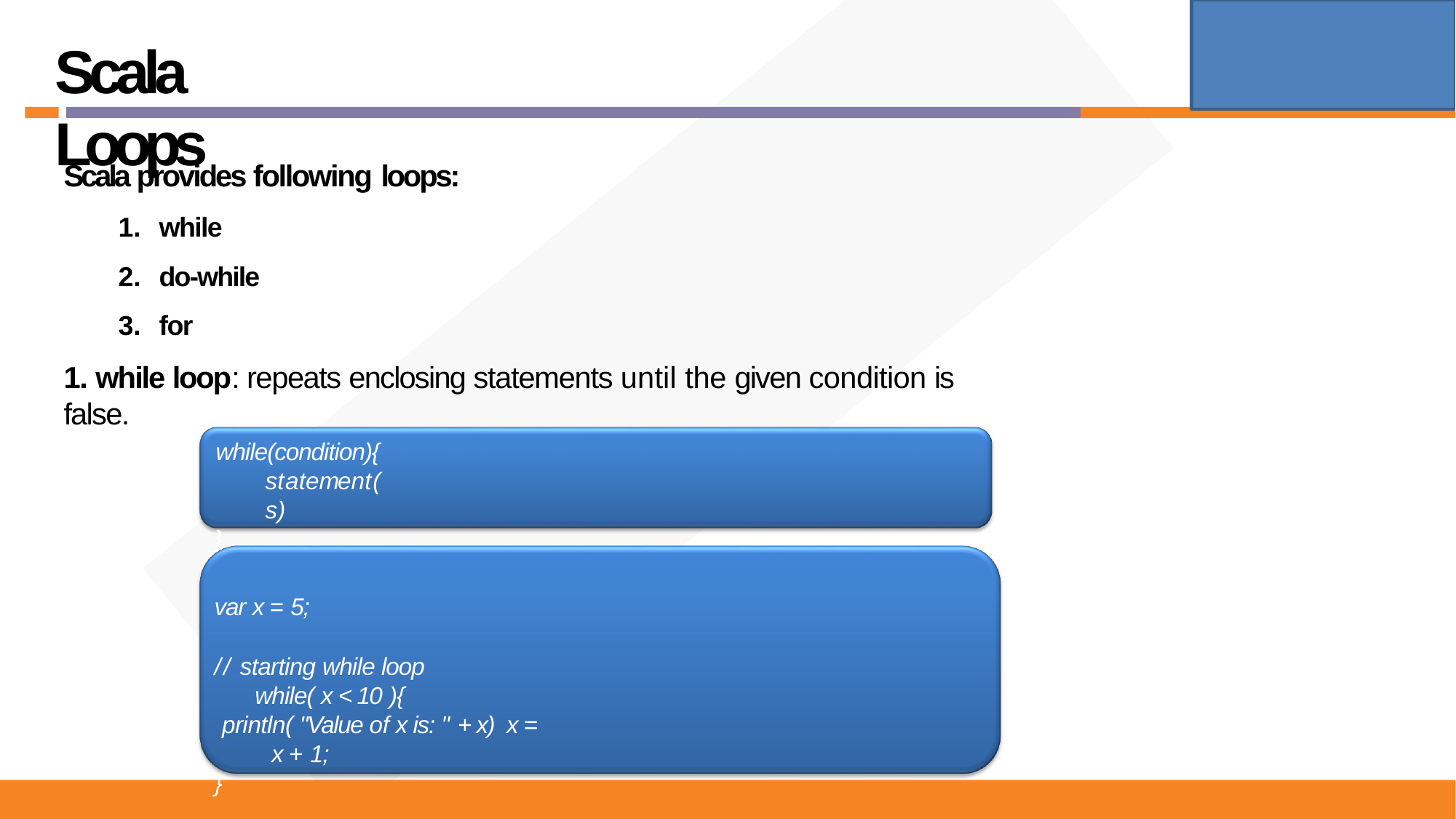

# Scala Loops
Scala provides following loops:
while
do-while
for
1. while loop: repeats enclosing statements until the given condition is false.

while(condition){  statement(s)
}

var x = 5;

// starting while loop  while( x < 10 ){
println( "Value of x is: " + x)  x = x + 1;
}